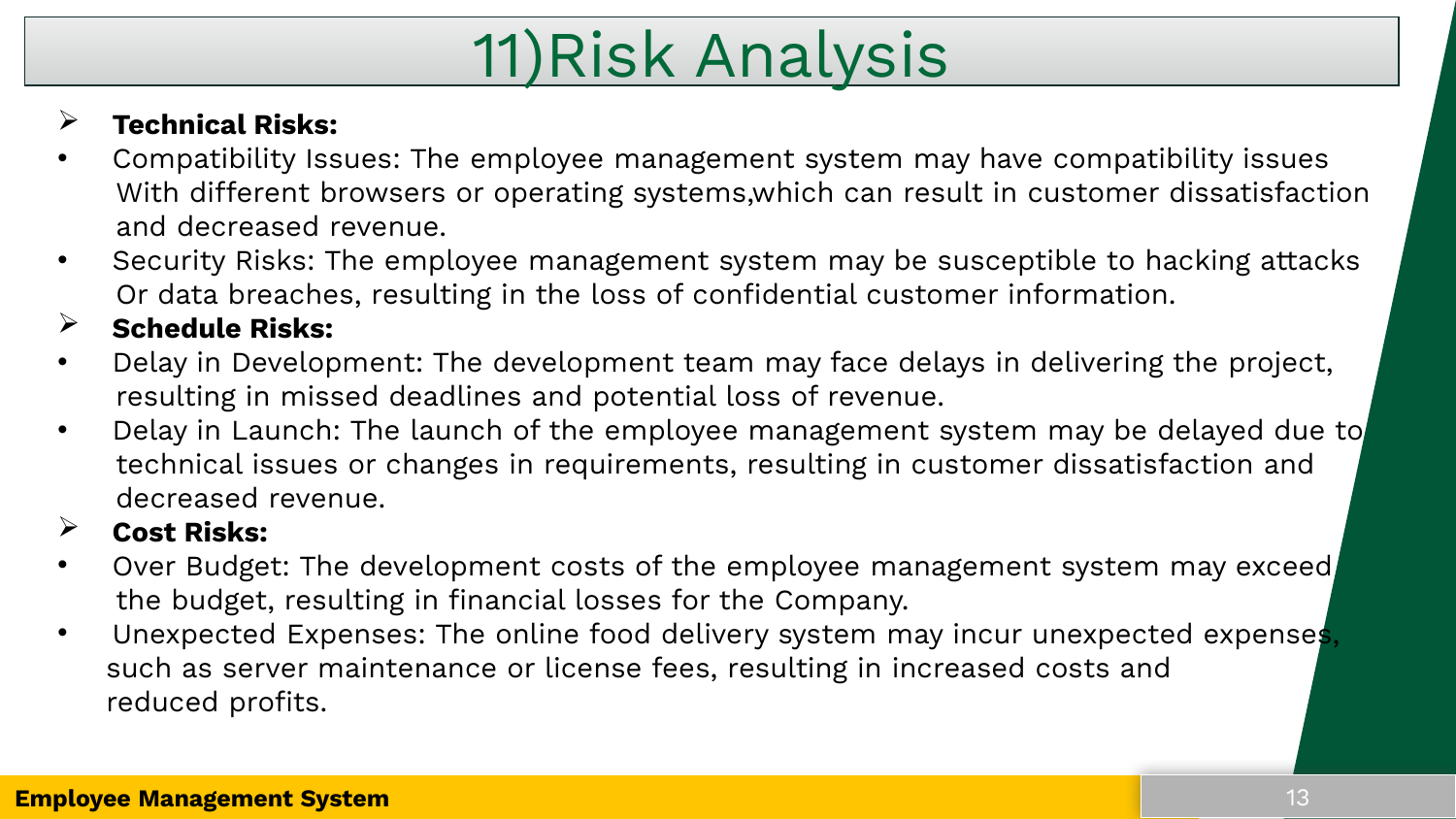

11)Risk Analysis
Technical Risks:
Compatibility Issues: The employee management system may have compatibility issues
      With different browsers or operating systems,which can result in customer dissatisfaction
      and decreased revenue.
Security Risks: The employee management system may be susceptible to hacking attacks
      Or data breaches, resulting in the loss of confidential customer information.
Schedule Risks:
Delay in Development: The development team may face delays in delivering the project,
      resulting in missed deadlines and potential loss of revenue.
Delay in Launch: The launch of the employee management system may be delayed due to
      technical issues or changes in requirements, resulting in customer dissatisfaction and
      decreased revenue.
Cost Risks:
Over Budget: The development costs of the employee management system may exceed
      the budget, resulting in financial losses for the Company.
Unexpected Expenses: The online food delivery system may incur unexpected expenses,
     such as server maintenance or license fees, resulting in increased costs and
     reduced profits.
13
13
Employee Management System